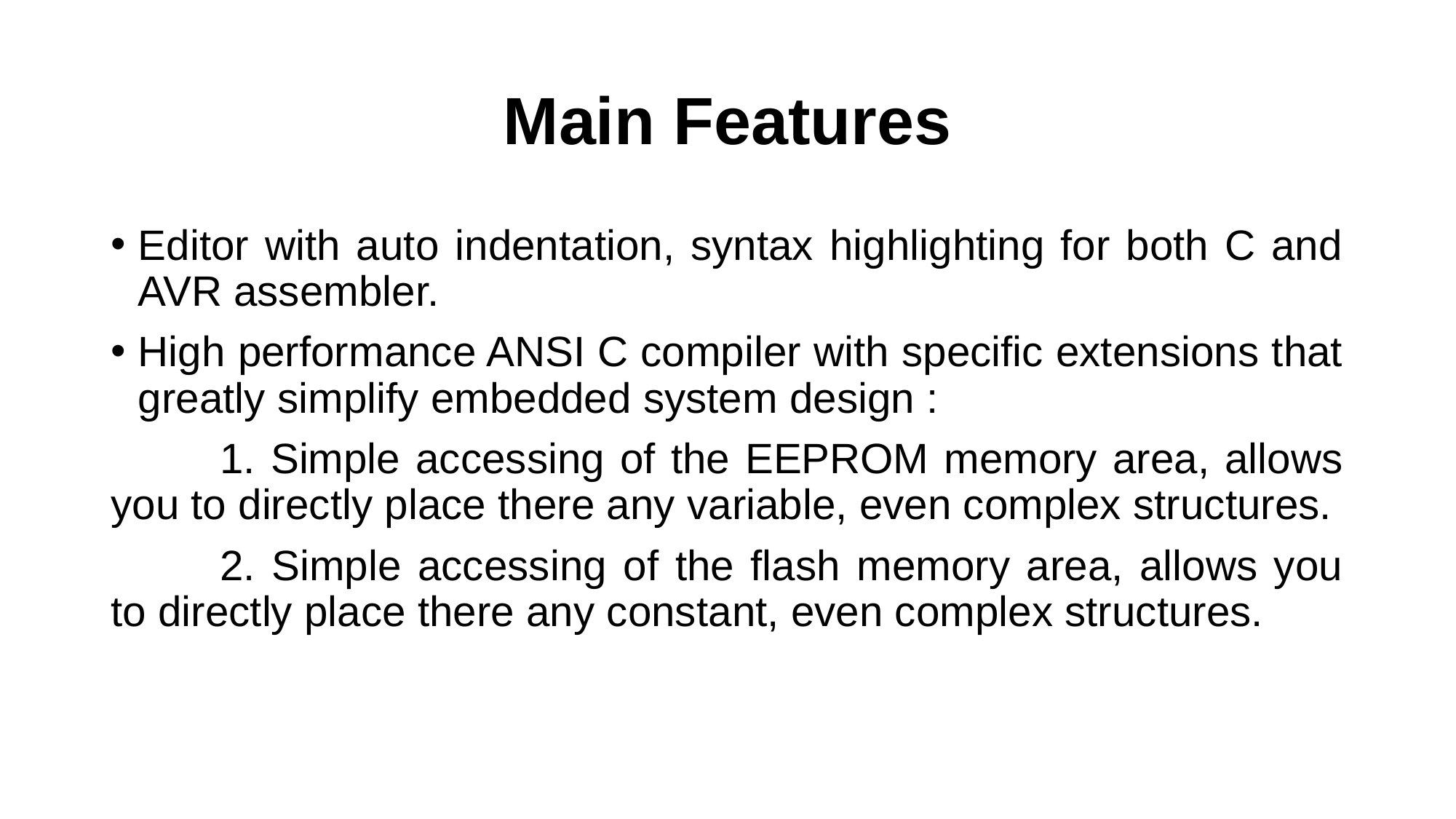

# Main Features
Editor with auto indentation, syntax highlighting for both C and AVR assembler.
High performance ANSI C compiler with specific extensions that greatly simplify embedded system design :
	1. Simple accessing of the EEPROM memory area, allows you to directly place there any variable, even complex structures.
	2. Simple accessing of the flash memory area, allows you to directly place there any constant, even complex structures.